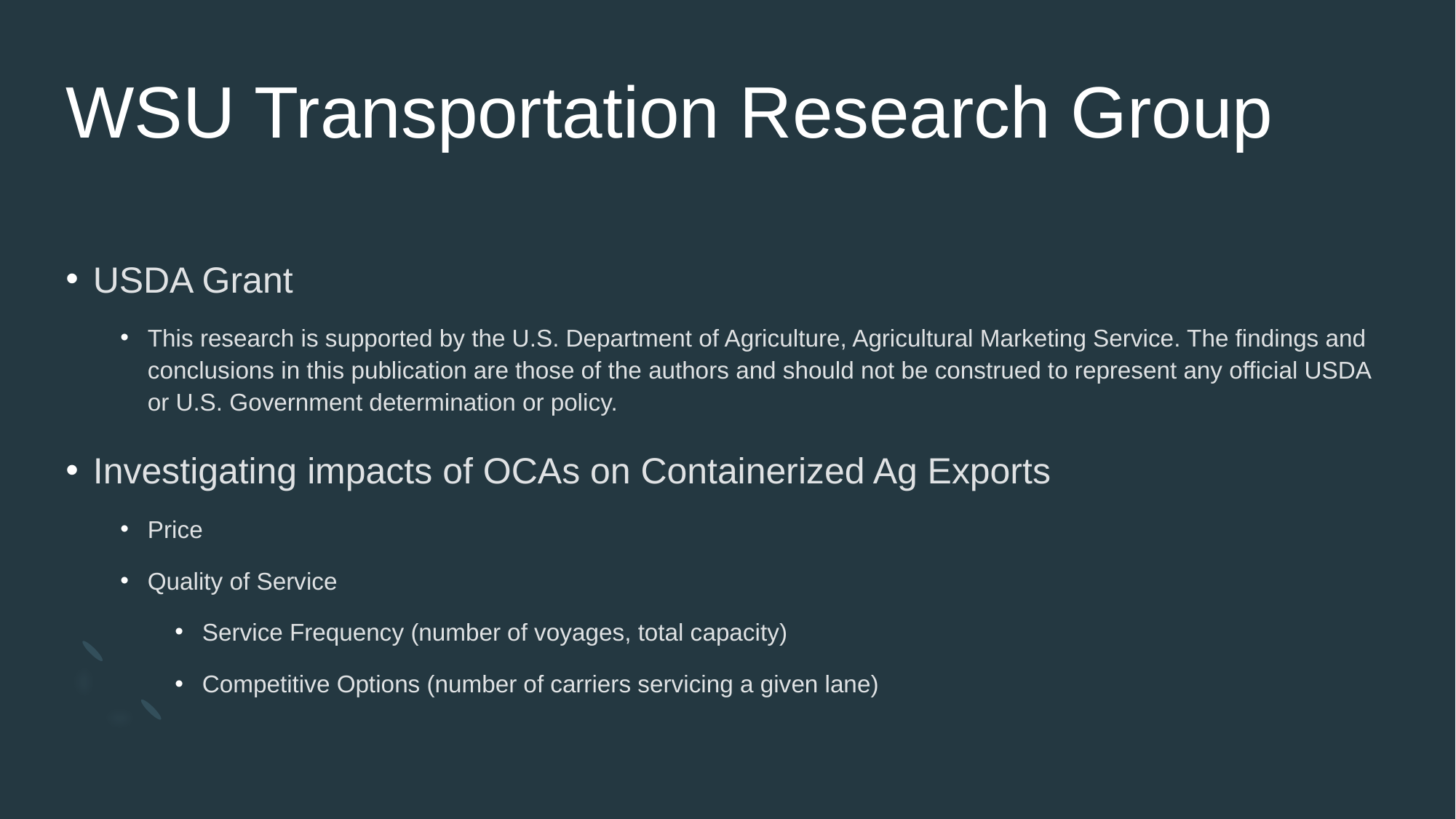

# WSU Transportation Research Group
USDA Grant
This research is supported by the U.S. Department of Agriculture, Agricultural Marketing Service. The findings and conclusions in this publication are those of the authors and should not be construed to represent any official USDA or U.S. Government determination or policy.
Investigating impacts of OCAs on Containerized Ag Exports
Price
Quality of Service
Service Frequency (number of voyages, total capacity)
Competitive Options (number of carriers servicing a given lane)